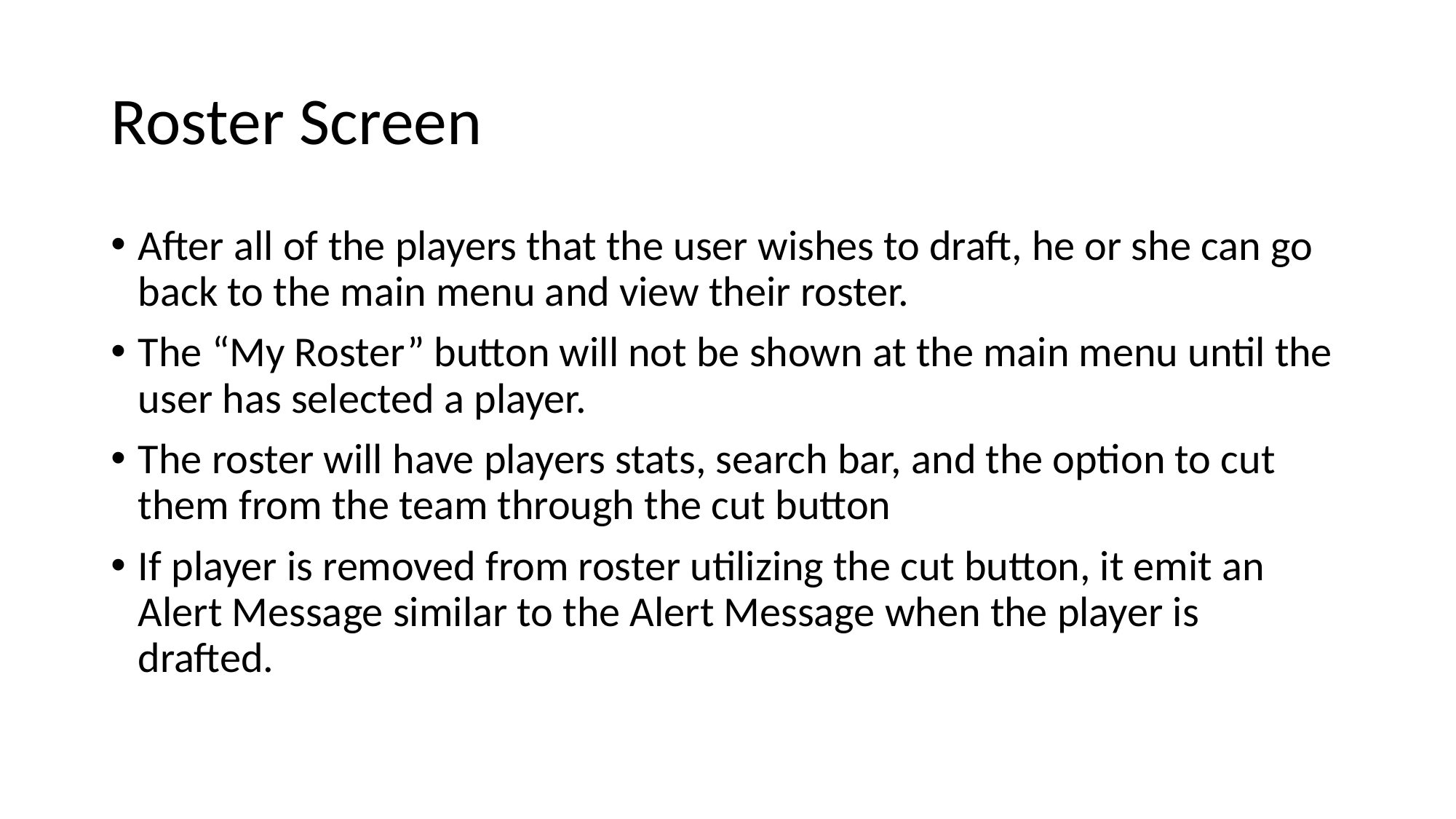

# Roster Screen
After all of the players that the user wishes to draft, he or she can go back to the main menu and view their roster.
The “My Roster” button will not be shown at the main menu until the user has selected a player.
The roster will have players stats, search bar, and the option to cut them from the team through the cut button
If player is removed from roster utilizing the cut button, it emit an Alert Message similar to the Alert Message when the player is drafted.